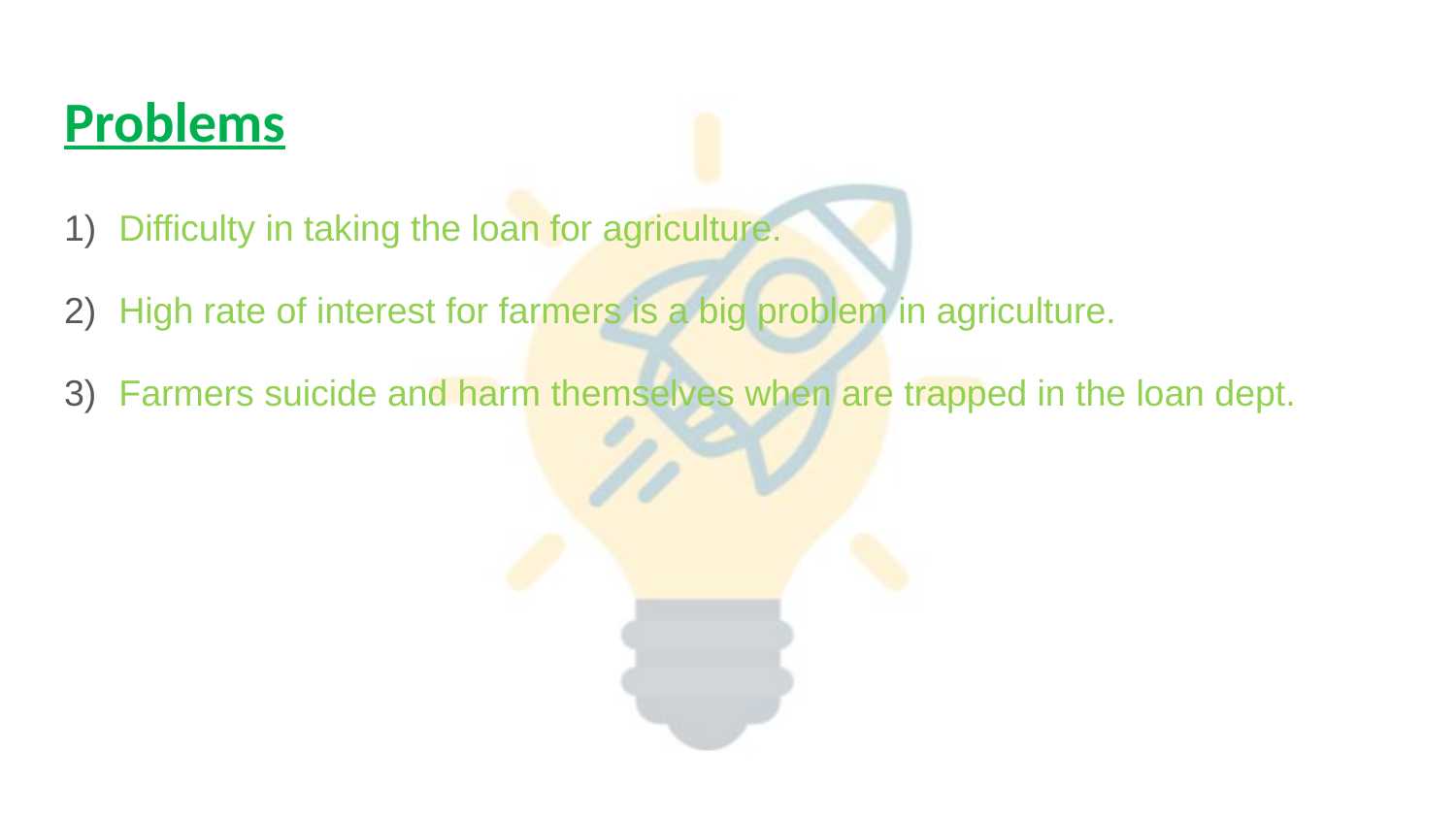

# Problems
Difficulty in taking the loan for agriculture.
High rate of interest for farmers is a big problem in agriculture.
Farmers suicide and harm themselves when are trapped in the loan dept.